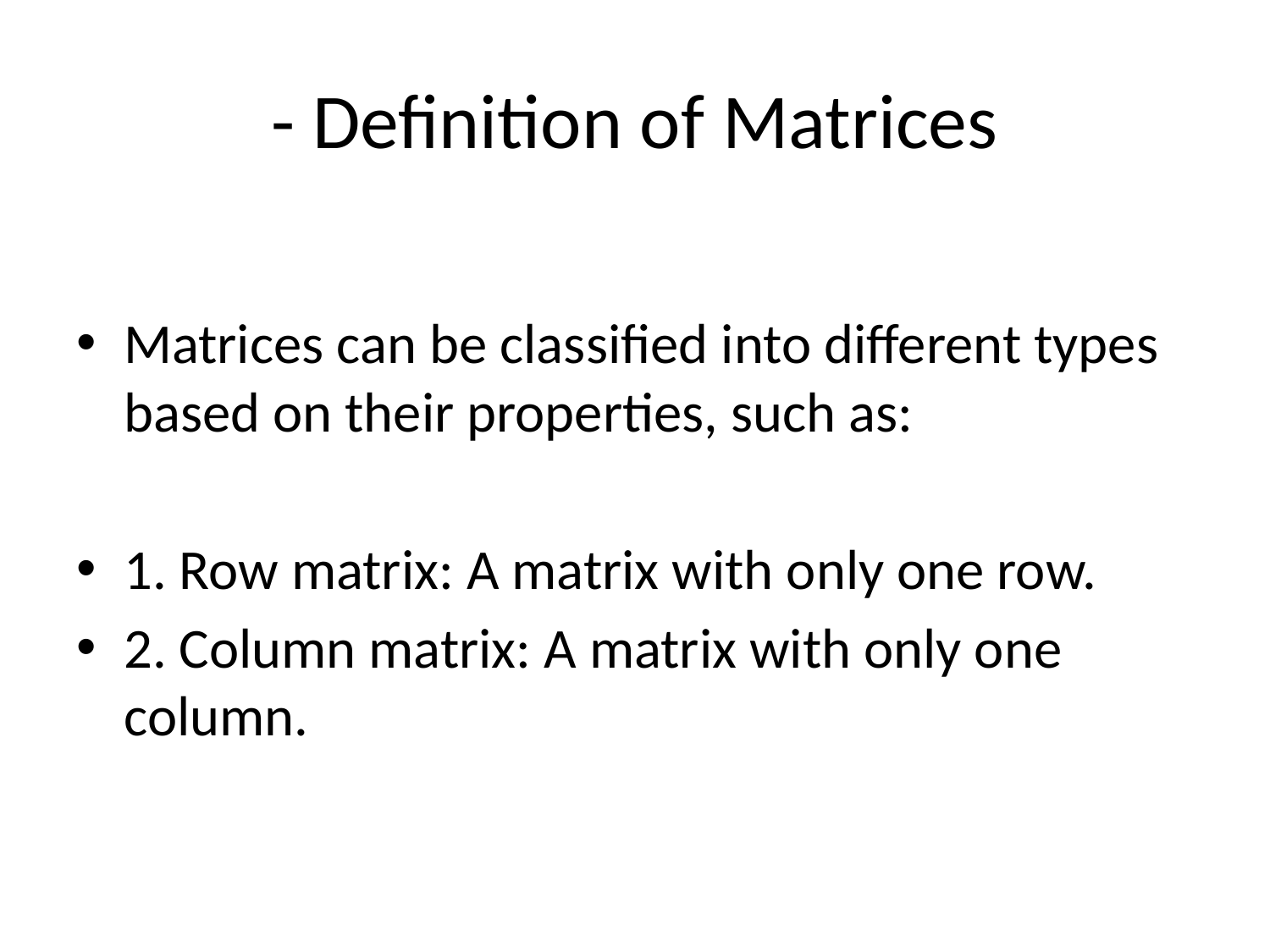

# - Definition of Matrices

Matrices can be classified into different types based on their properties, such as:

1. Row matrix: A matrix with only one row.
2. Column matrix: A matrix with only one column.